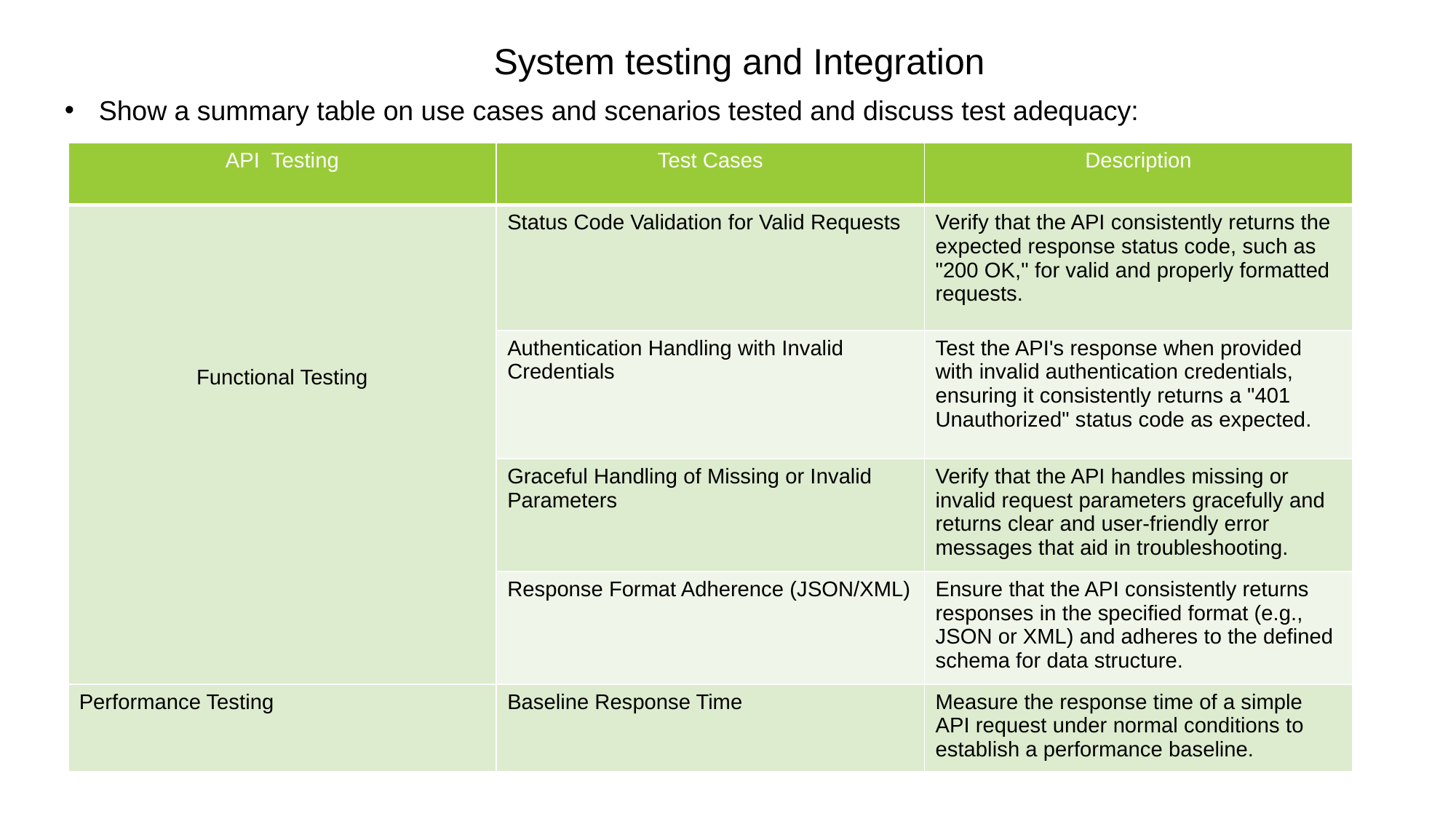

System testing and Integration
Show a summary table on use cases and scenarios tested and discuss test adequacy:
| API Testing | Test Cases | Description |
| --- | --- | --- |
| Functional Testing | Status Code Validation for Valid Requests | Verify that the API consistently returns the expected response status code, such as "200 OK," for valid and properly formatted requests. |
|  | Authentication Handling with Invalid Credentials | Test the API's response when provided with invalid authentication credentials, ensuring it consistently returns a "401 Unauthorized" status code as expected. |
|  | Graceful Handling of Missing or Invalid Parameters | Verify that the API handles missing or invalid request parameters gracefully and returns clear and user-friendly error messages that aid in troubleshooting. |
|  | Response Format Adherence (JSON/XML) | Ensure that the API consistently returns responses in the specified format (e.g., JSON or XML) and adheres to the defined schema for data structure. |
| Performance Testing | Baseline Response Time | Measure the response time of a simple API request under normal conditions to establish a performance baseline. |